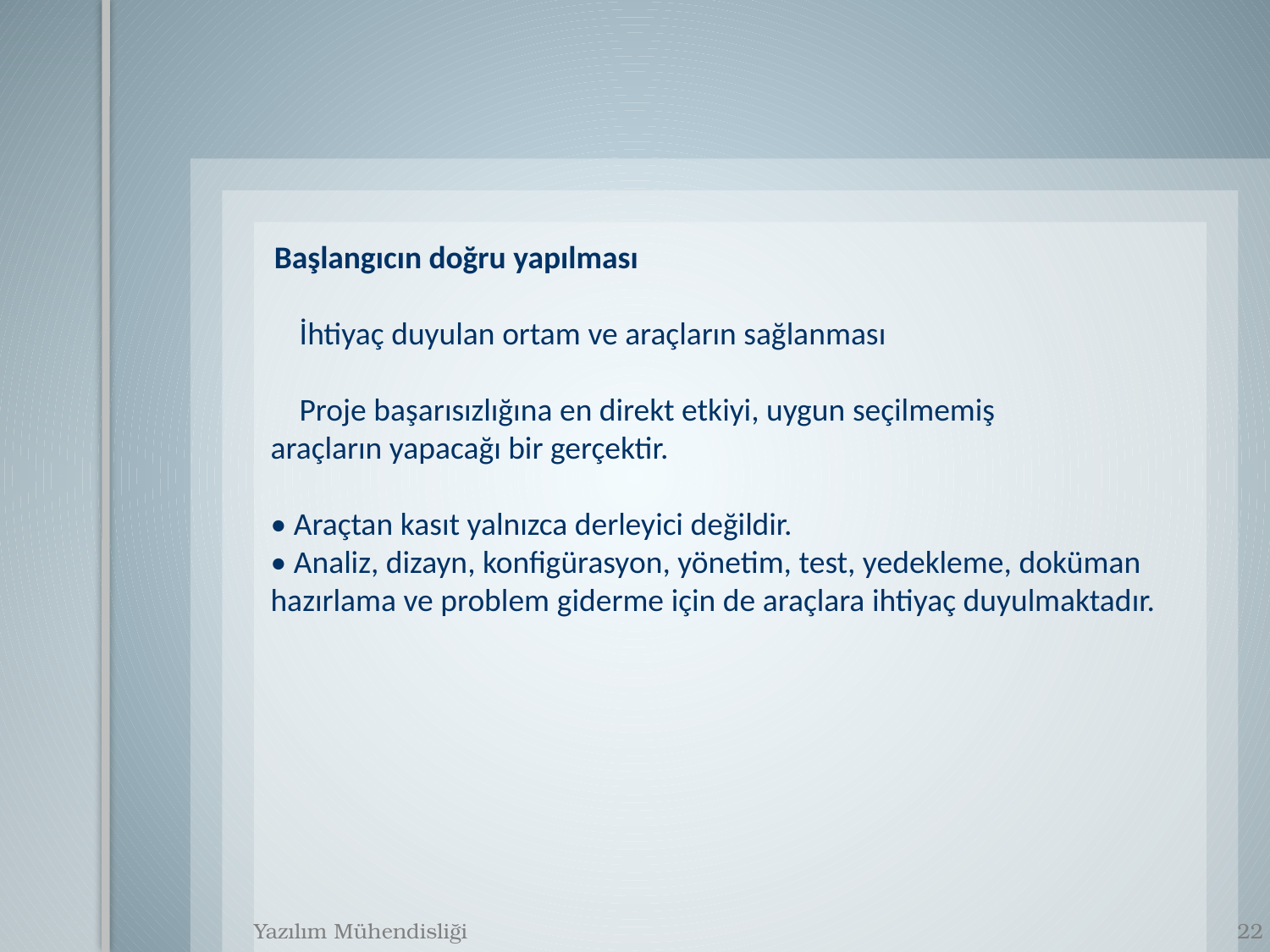

Başlangıcın doğru yapılması

    İhtiyaç duyulan ortam ve araçların sağlanması

    Proje başarısızlığına en direkt etkiyi, uygun seçilmemiş
araçların yapacağı bir gerçektir.

• Araçtan kasıt yalnızca derleyici değildir.
• Analiz, dizayn, konfigürasyon, yönetim, test, yedekleme, doküman hazırlama ve problem giderme için de araçlara ihtiyaç duyulmaktadır.

Yazılım Mühendisliği
22